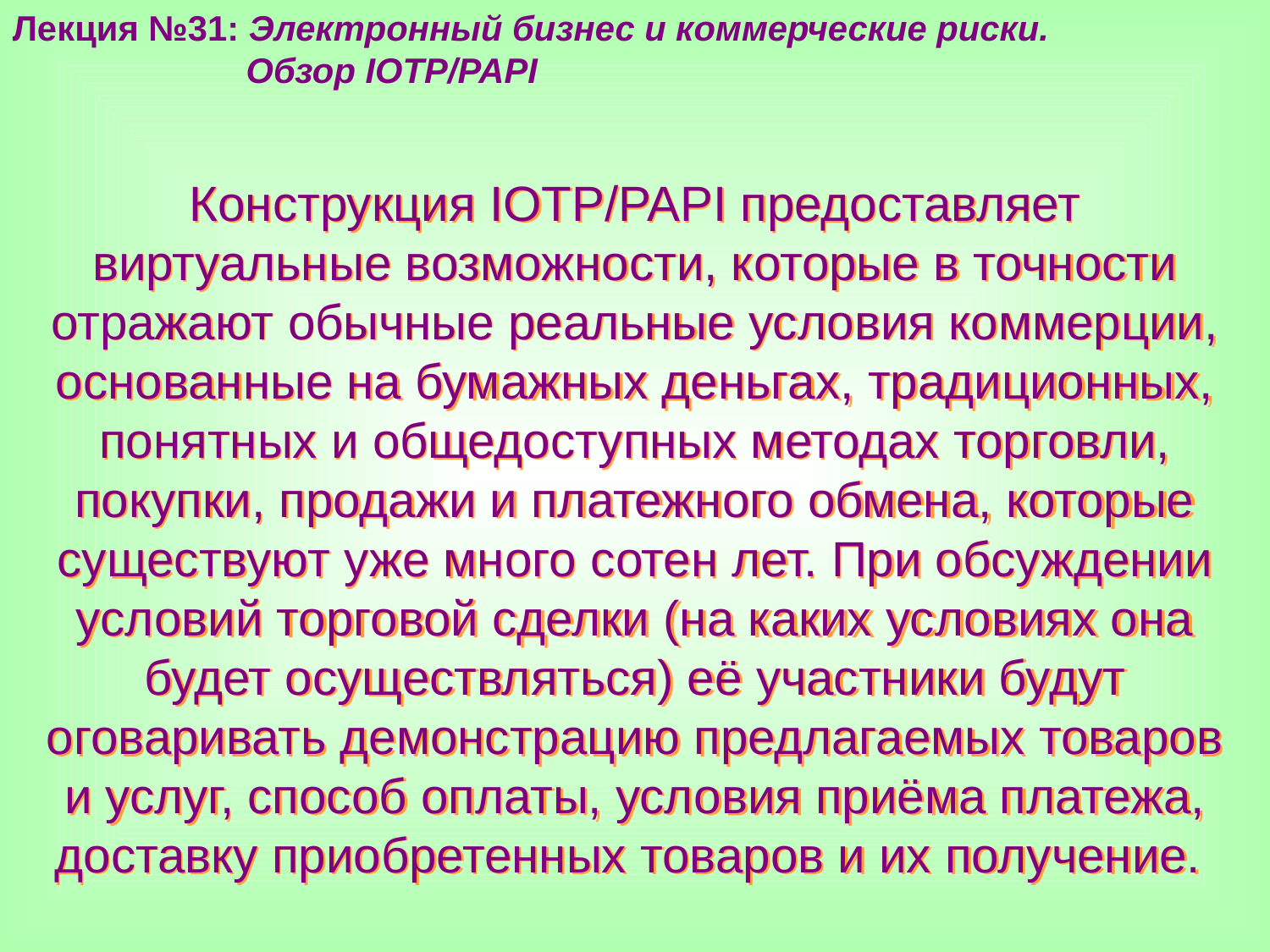

Лекция №31: Электронный бизнес и коммерческие риски.
                        Обзор IOTP/PAPI
Конструкция IOTP/PAPI предоставляет виртуальные возможности, которые в точности отражают обычные реальные условия коммерции, основанные на бумажных деньгах, традиционных, понятных и общедоступных методах торговли, покупки, продажи и платежного обмена, которые существуют уже много сотен лет. При обсуждении условий торговой сделки (на каких условиях она будет осуществляться) её участники будут оговаривать демонстрацию предлагаемых товаров и услуг, способ оплаты, условия приёма платежа, доставку приобретенных товаров и их получение.